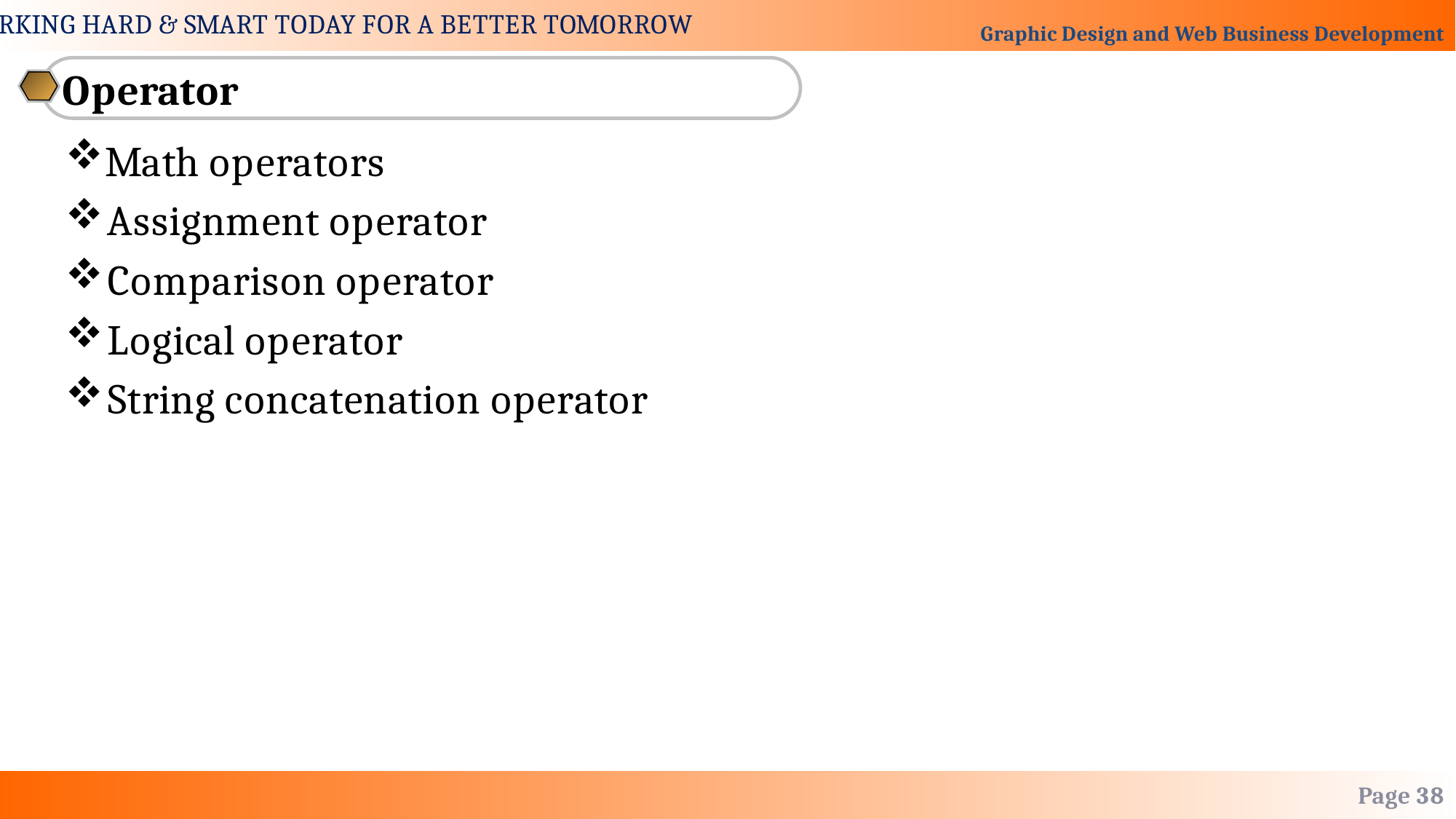

Operator

Math operators
Assignment operator
Comparison operator
Logical operator
String concatenation operator
Page 38